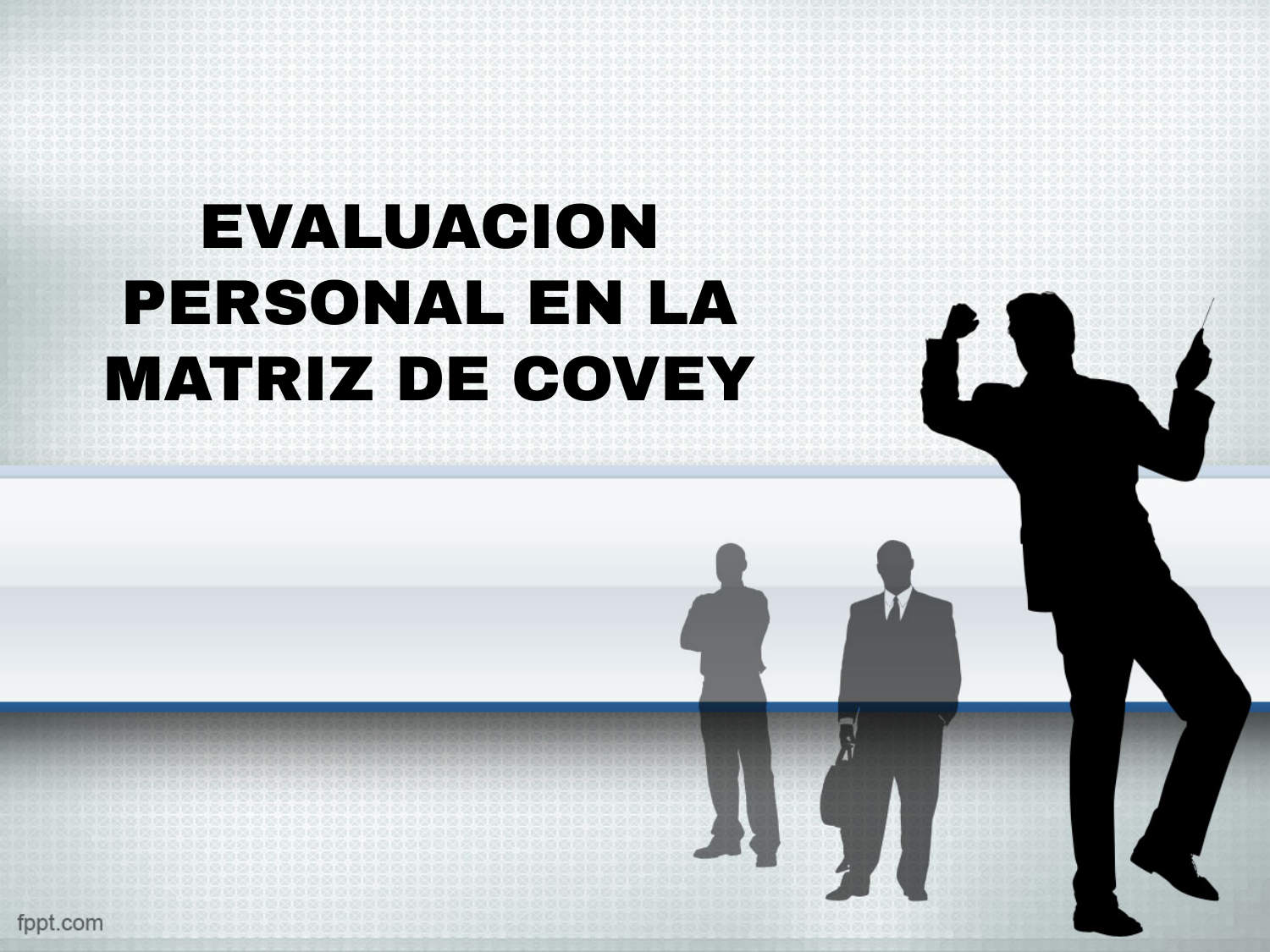

# EVALUACION PERSONAL EN LA MATRIZ DE COVEY